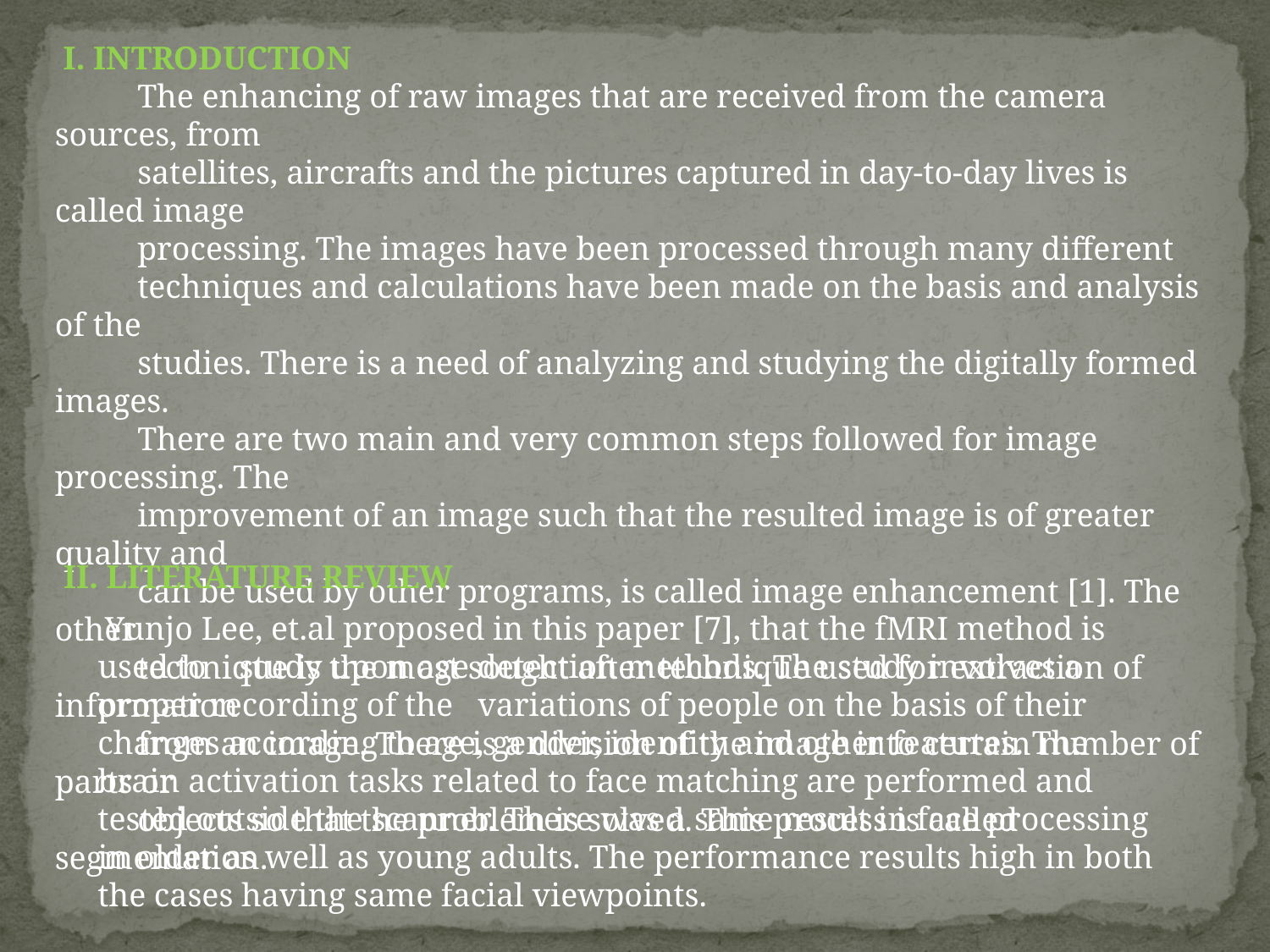

I. INTRODUCTION
          The enhancing of raw images that are received from the camera sources, from
          satellites, aircrafts and the pictures captured in day-to-day lives is called image
          processing. The images have been processed through many different
          techniques and calculations have been made on the basis and analysis of the
          studies. There is a need of analyzing and studying the digitally formed images.
          There are two main and very common steps followed for image processing. The
          improvement of an image such that the resulted image is of greater quality and
          can be used by other programs, is called image enhancement [1]. The other
          technique is the most sought after technique used for extraction of information
          from an image. There is a division of the image into certain number of parts or
          objects so that the problem is solved. This process is called segmentation.

II. LITERATURE REVIEW
     Yunjo Lee, et.al proposed in this paper [7], that the fMRI method is used to    study upon age detection methods. The study involves a proper recording of the   variations of people on the basis of their changes according to age, gender, identity and other features. The brain activation tasks related to face matching are performed and tested outside the scanner. There was a same result in face processing in older as well as young adults. The performance results high in both the cases having same facial viewpoints.